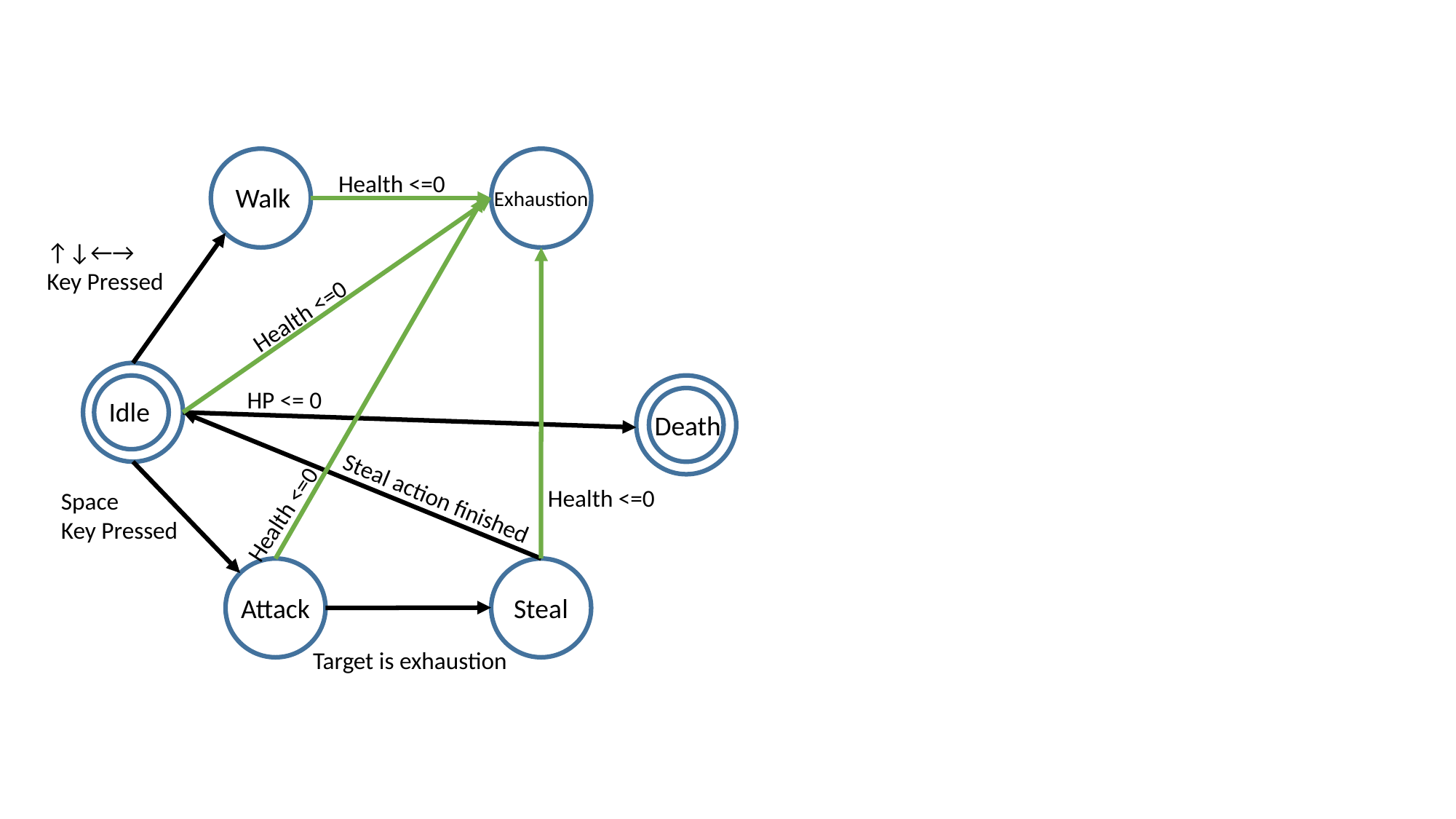

Health <=0
Walk
Exhaustion
↑↓←→
Key Pressed
Health <=0

HP <= 0

Idle
Death
Health <=0
Space
Key Pressed
Steal action finished
Health <=0

Steal
Attack
Target is exhaustion